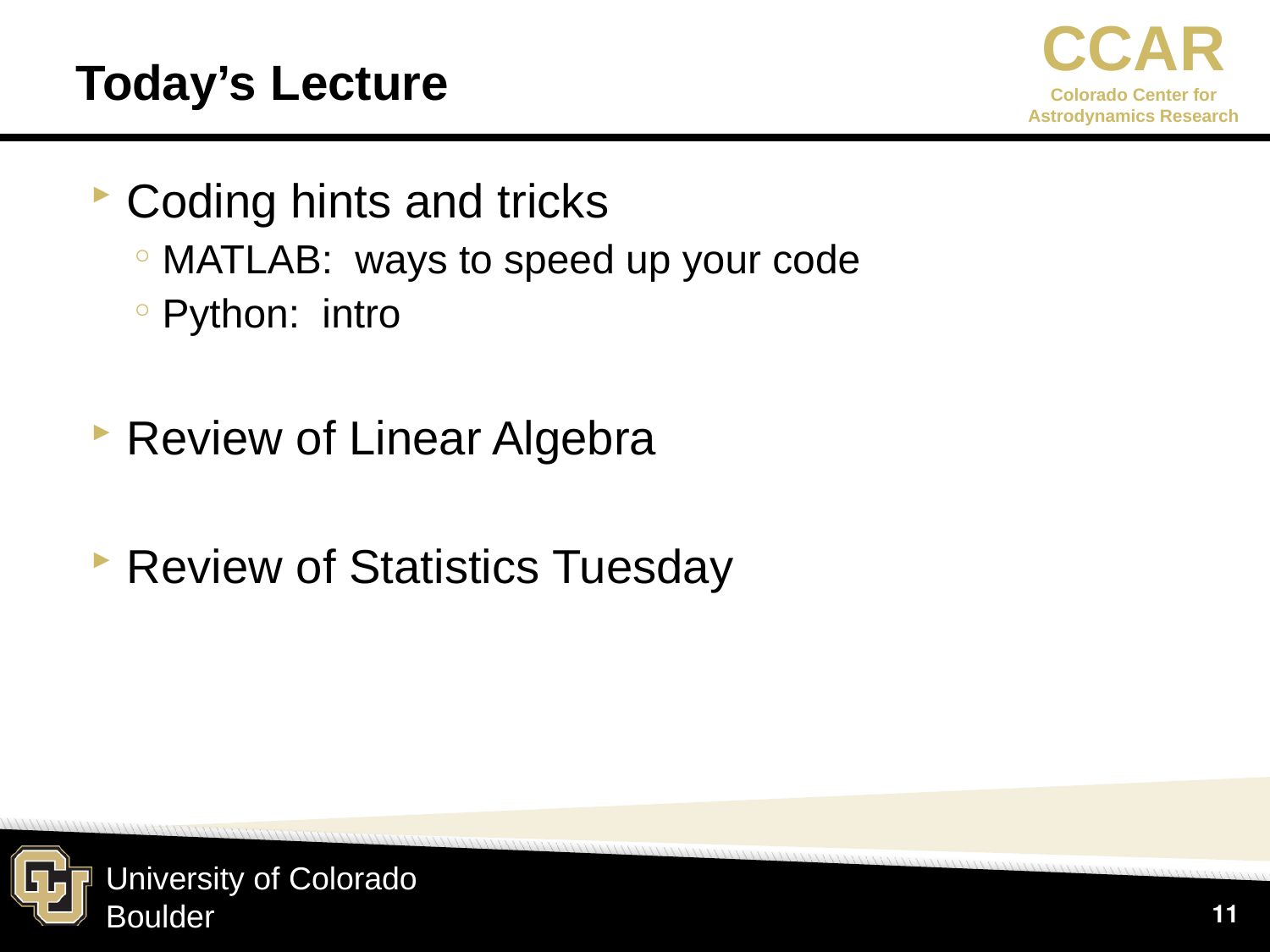

# Today’s Lecture
Coding hints and tricks
MATLAB:  ways to speed up your code
Python:  intro

Review of Linear Algebra

Review of Statistics Tuesday
11